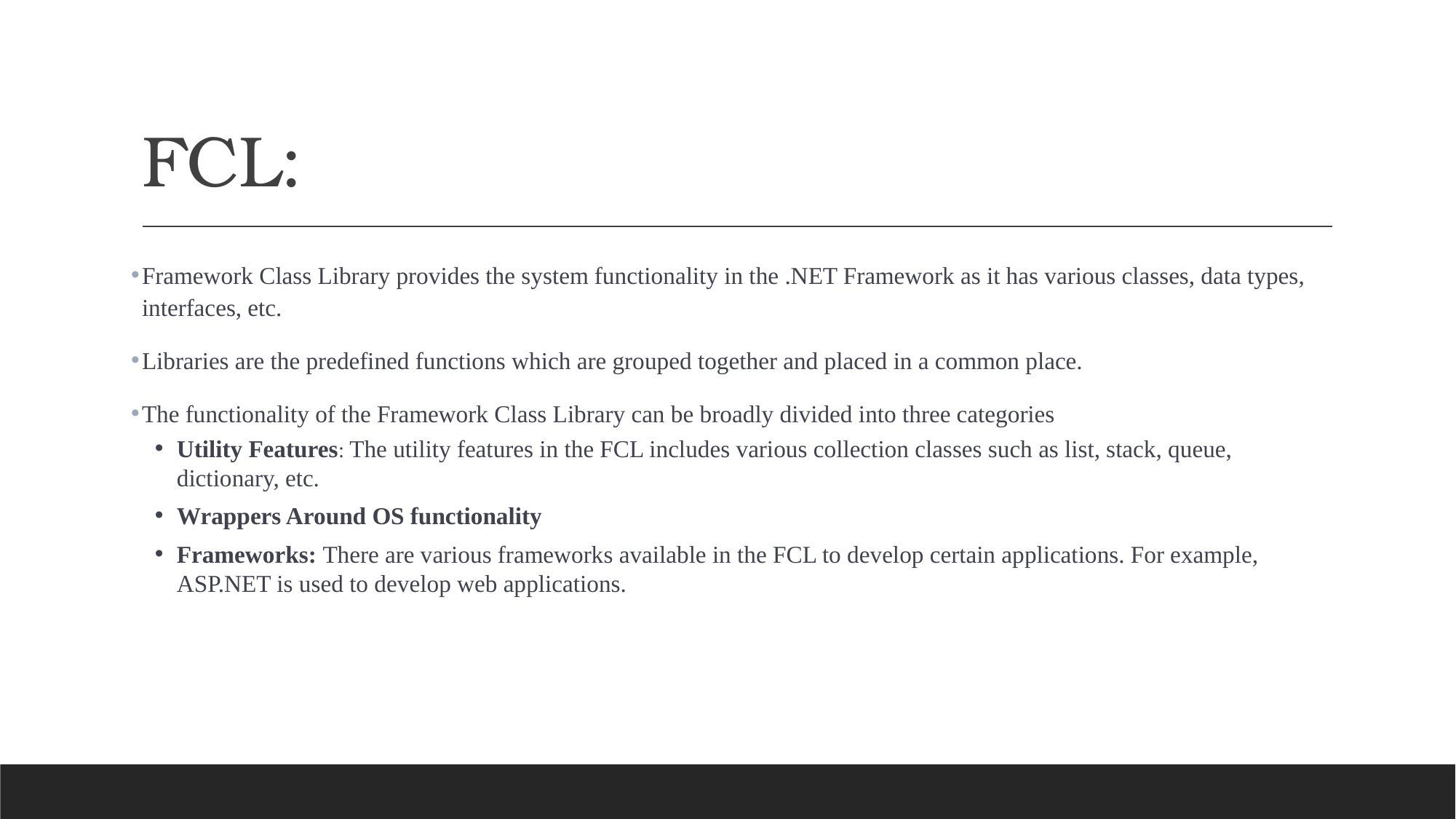

# FCL:
Framework Class Library provides the system functionality in the .NET Framework as it has various classes, data types, interfaces, etc.
Libraries are the predefined functions which are grouped together and placed in a common place.
The functionality of the Framework Class Library can be broadly divided into three categories
Utility Features: The utility features in the FCL includes various collection classes such as list, stack, queue, dictionary, etc.
Wrappers Around OS functionality
Frameworks: There are various frameworks available in the FCL to develop certain applications. For example, ASP.NET is used to develop web applications.